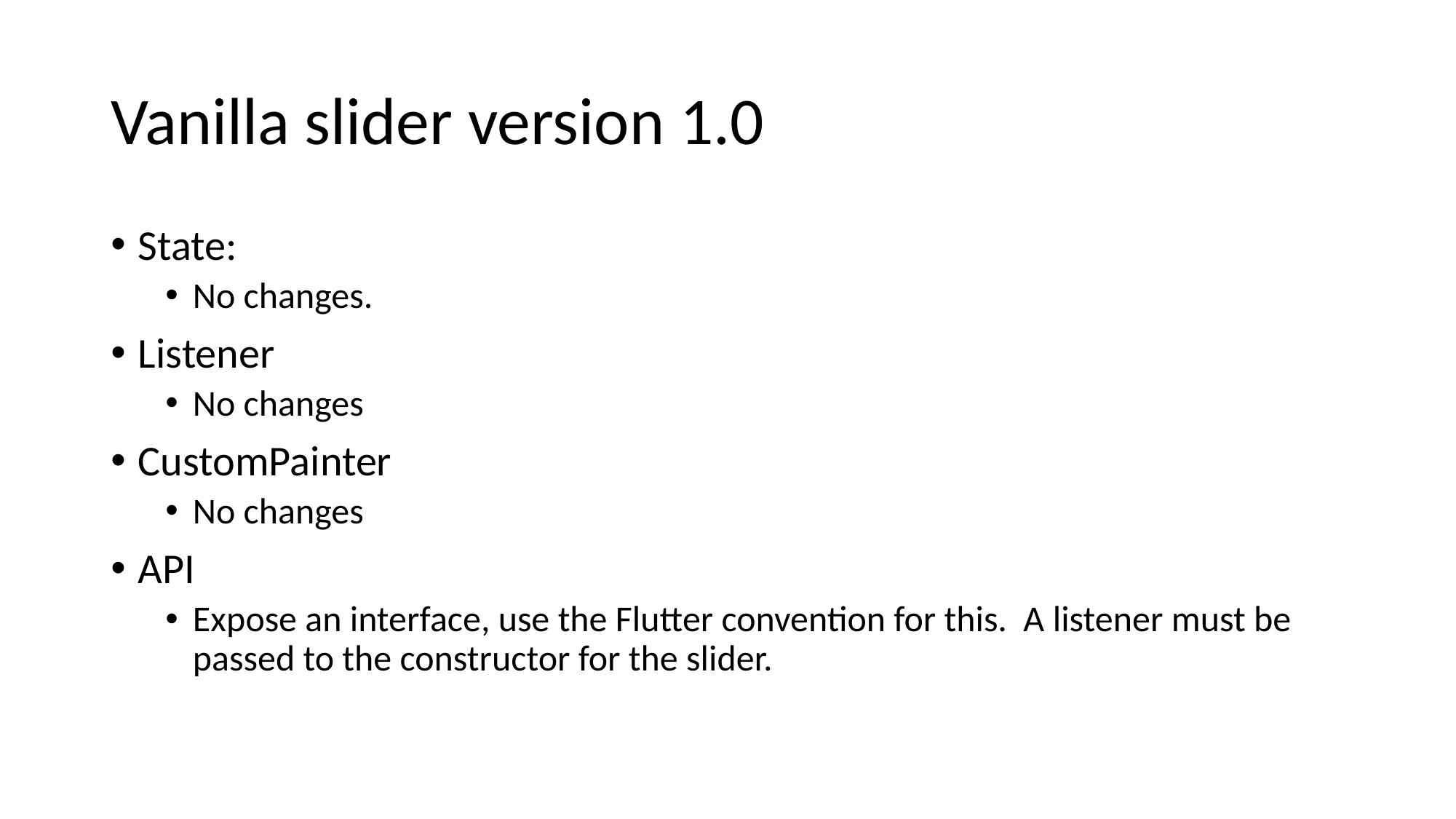

# Vanilla slider version 1.0
State:
No changes.
Listener
No changes
CustomPainter
No changes
API
Expose an interface, use the Flutter convention for this.  A listener must be passed to the constructor for the slider.